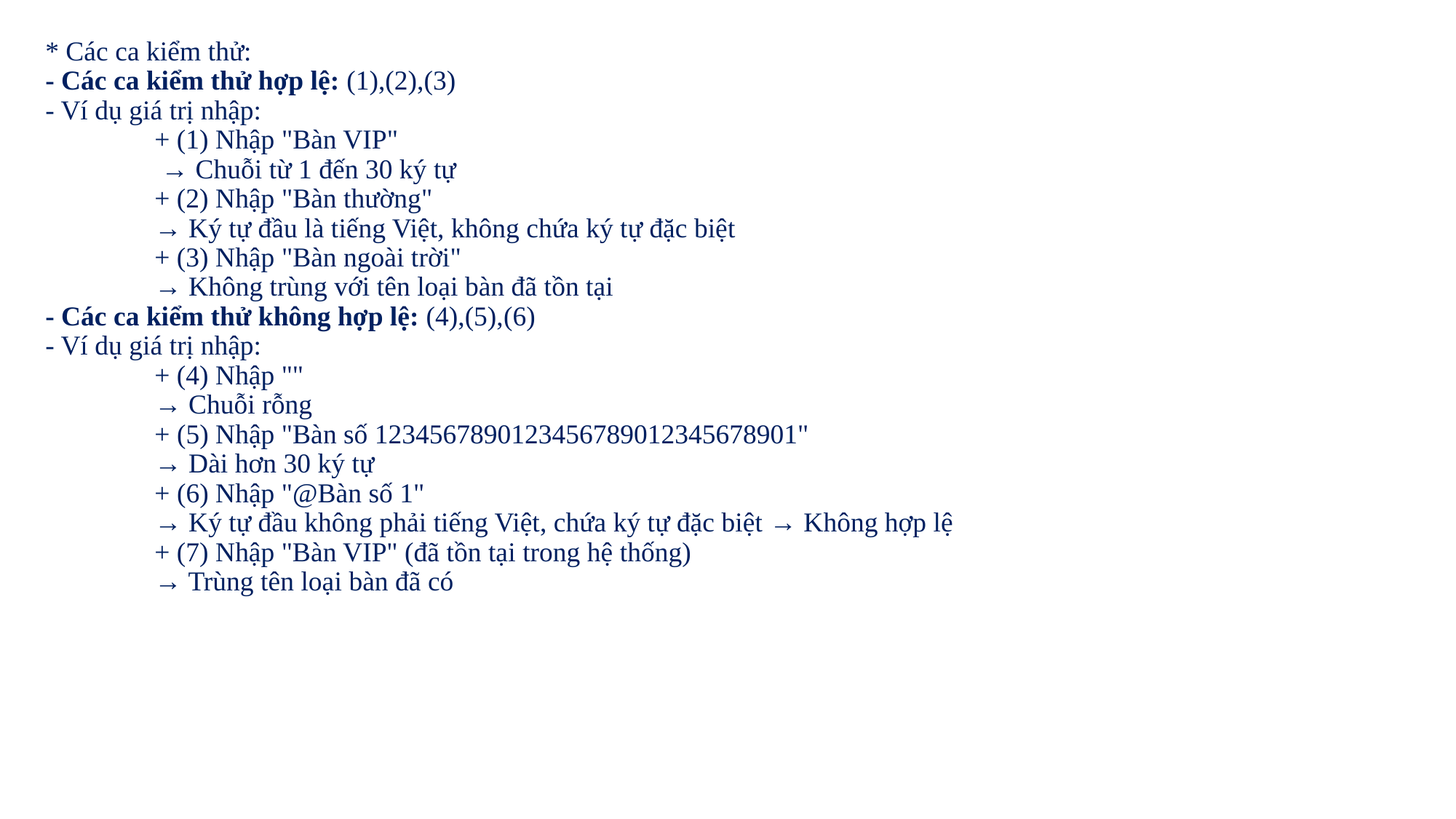

* Các ca kiểm thử:
- Các ca kiểm thử hợp lệ: (1),(2),(3)
- Ví dụ giá trị nhập:
	+ (1) Nhập "Bàn VIP"
	 → Chuỗi từ 1 đến 30 ký tự
	+ (2) Nhập "Bàn thường"
 	→ Ký tự đầu là tiếng Việt, không chứa ký tự đặc biệt
	+ (3) Nhập "Bàn ngoài trời"
 	→ Không trùng với tên loại bàn đã tồn tại
- Các ca kiểm thử không hợp lệ: (4),(5),(6)
- Ví dụ giá trị nhập:
	+ (4) Nhập ""
 	→ Chuỗi rỗng
	+ (5) Nhập "Bàn số 1234567890123456789012345678901"
 	→ Dài hơn 30 ký tự
	+ (6) Nhập "@Bàn số 1"
 	→ Ký tự đầu không phải tiếng Việt, chứa ký tự đặc biệt → Không hợp lệ
	+ (7) Nhập "Bàn VIP" (đã tồn tại trong hệ thống)
 	→ Trùng tên loại bàn đã có